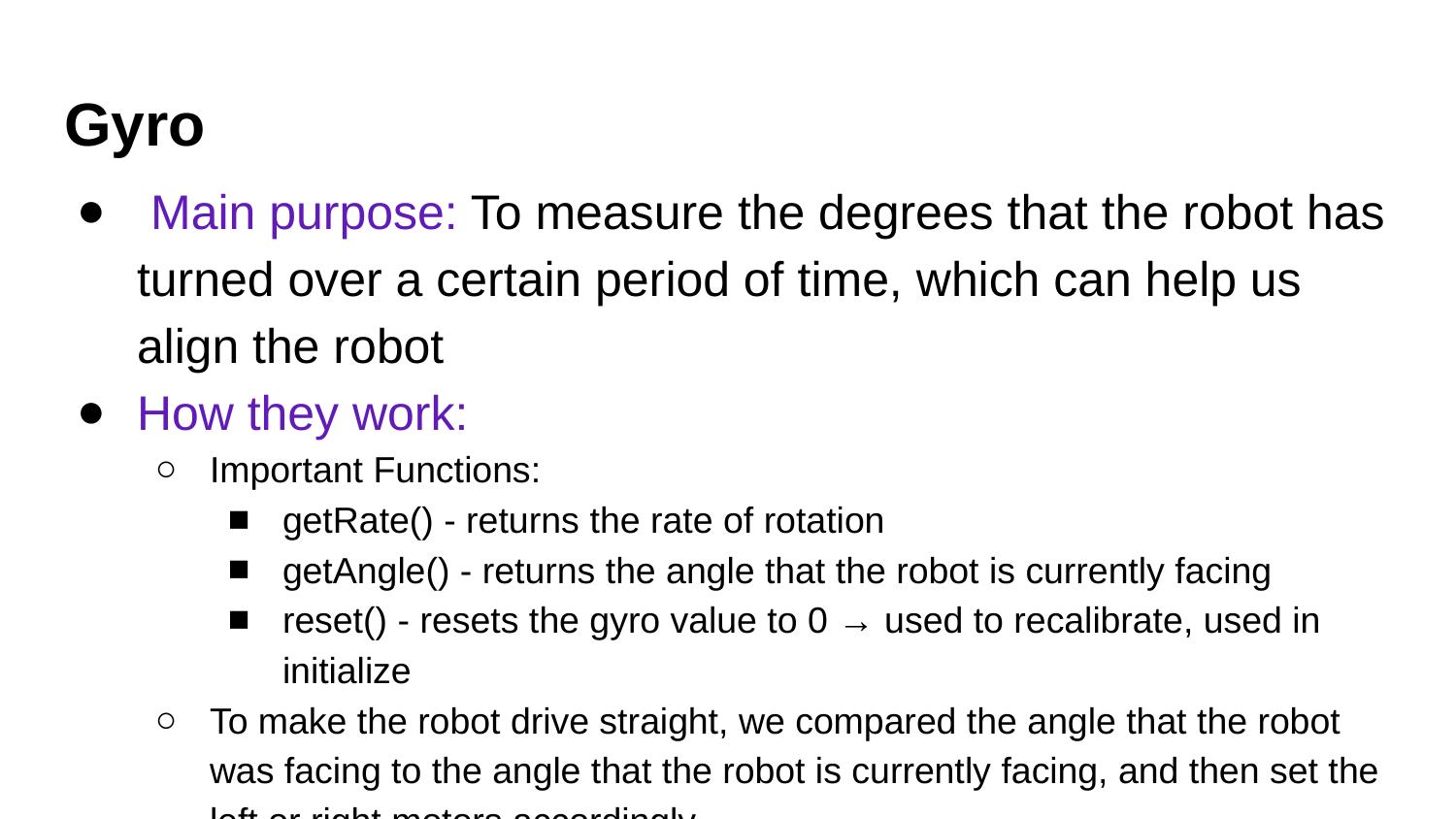

# Gyro
 Main purpose: To measure the degrees that the robot has turned over a certain period of time, which can help us align the robot
How they work:
Important Functions:
getRate() - returns the rate of rotation
getAngle() - returns the angle that the robot is currently facing
reset() - resets the gyro value to 0 → used to recalibrate, used in initialize
To make the robot drive straight, we compared the angle that the robot was facing to the angle that the robot is currently facing, and then set the left or right motors accordingly